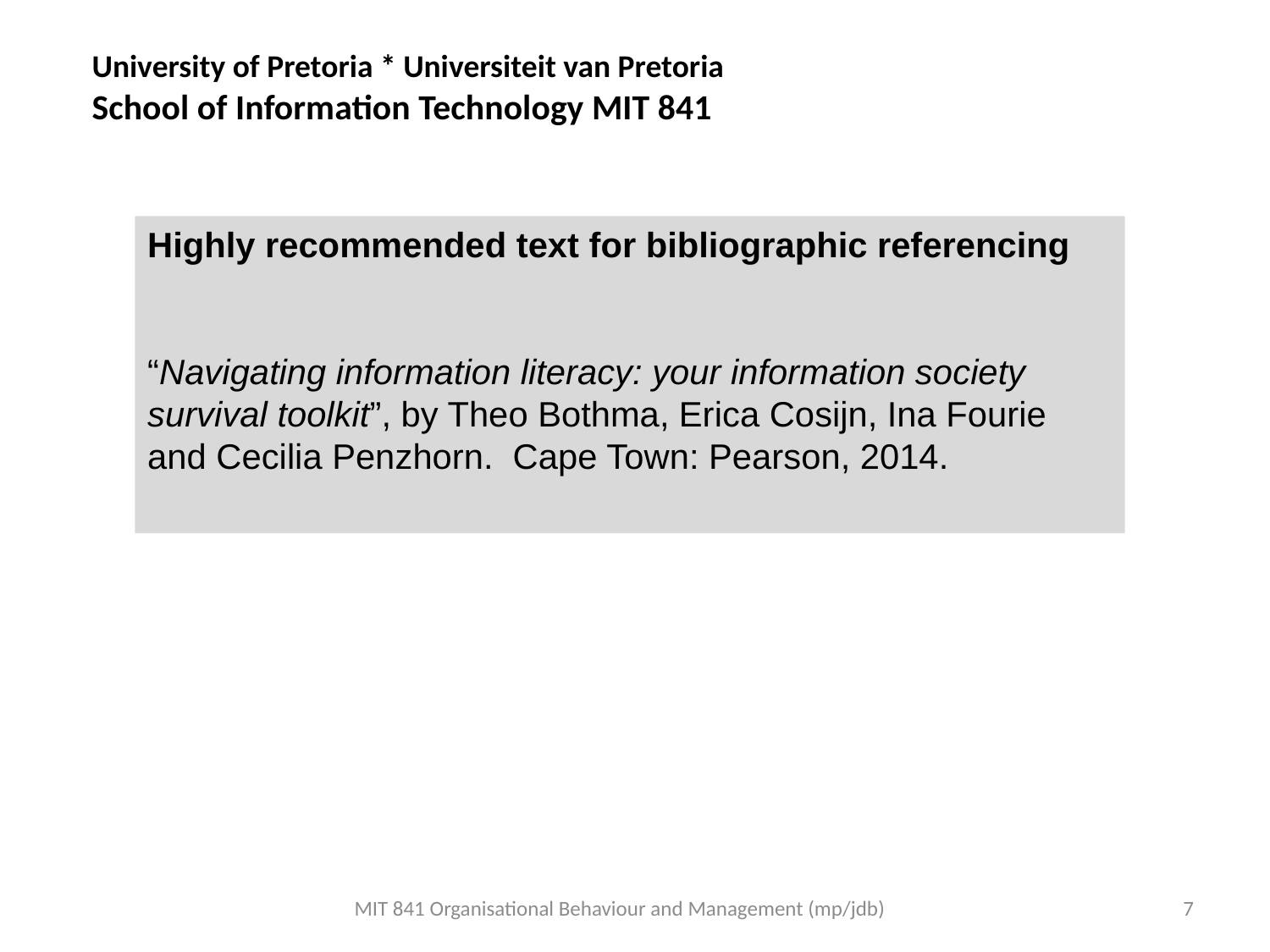

University of Pretoria * Universiteit van Pretoria
School of Information Technology MIT 841
Highly recommended text for bibliographic referencing

“Navigating information literacy: your information society survival toolkit”, by Theo Bothma, Erica Cosijn, Ina Fourie and Cecilia Penzhorn.  Cape Town: Pearson, 2014.

MIT 841 Organisational Behaviour and Management (mp/jdb)
7